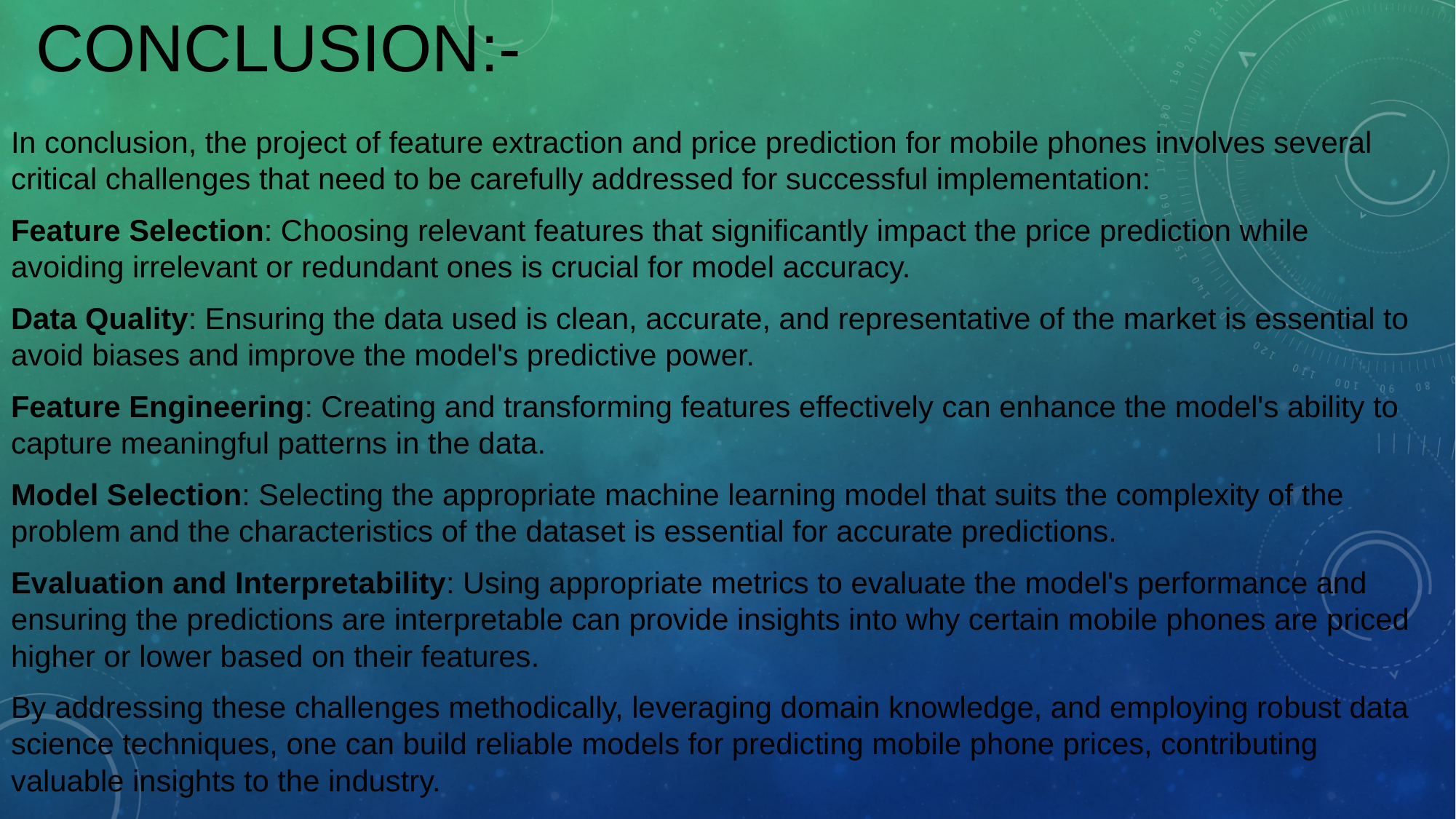

# CONCLUSION:-
In conclusion, the project of feature extraction and price prediction for mobile phones involves several critical challenges that need to be carefully addressed for successful implementation:
Feature Selection: Choosing relevant features that significantly impact the price prediction while avoiding irrelevant or redundant ones is crucial for model accuracy.
Data Quality: Ensuring the data used is clean, accurate, and representative of the market is essential to avoid biases and improve the model's predictive power.
Feature Engineering: Creating and transforming features effectively can enhance the model's ability to capture meaningful patterns in the data.
Model Selection: Selecting the appropriate machine learning model that suits the complexity of the problem and the characteristics of the dataset is essential for accurate predictions.
Evaluation and Interpretability: Using appropriate metrics to evaluate the model's performance and ensuring the predictions are interpretable can provide insights into why certain mobile phones are priced higher or lower based on their features.
By addressing these challenges methodically, leveraging domain knowledge, and employing robust data science techniques, one can build reliable models for predicting mobile phone prices, contributing valuable insights to the industry.